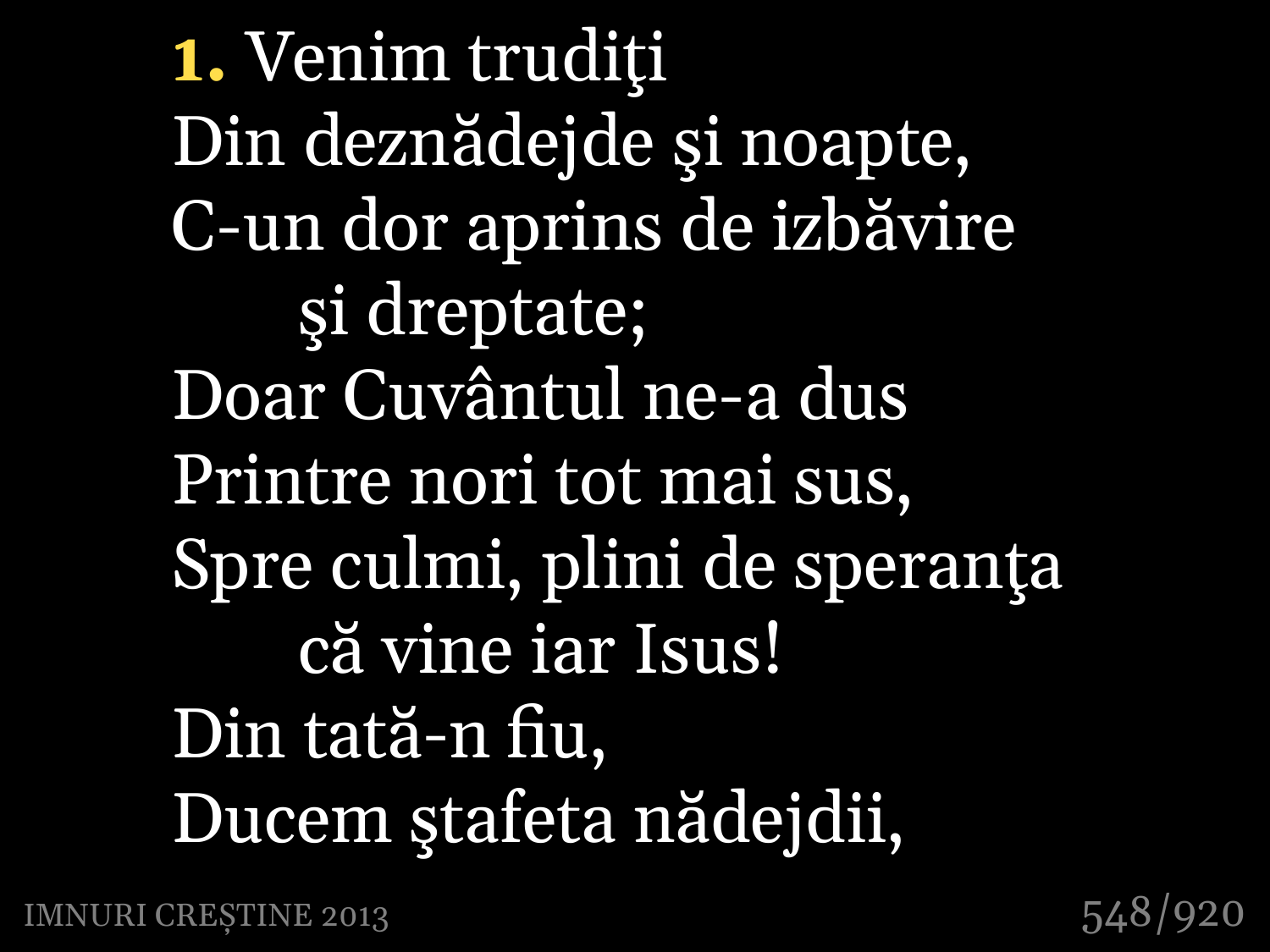

1. Venim trudiţi
Din deznădejde şi noapte,
C-un dor aprins de izbăvire
	şi dreptate;
Doar Cuvântul ne-a dus
Printre nori tot mai sus,
Spre culmi, plini de speranţa
	că vine iar Isus!
Din tată-n fiu,
Ducem ştafeta nădejdii,
548/920
IMNURI CREȘTINE 2013